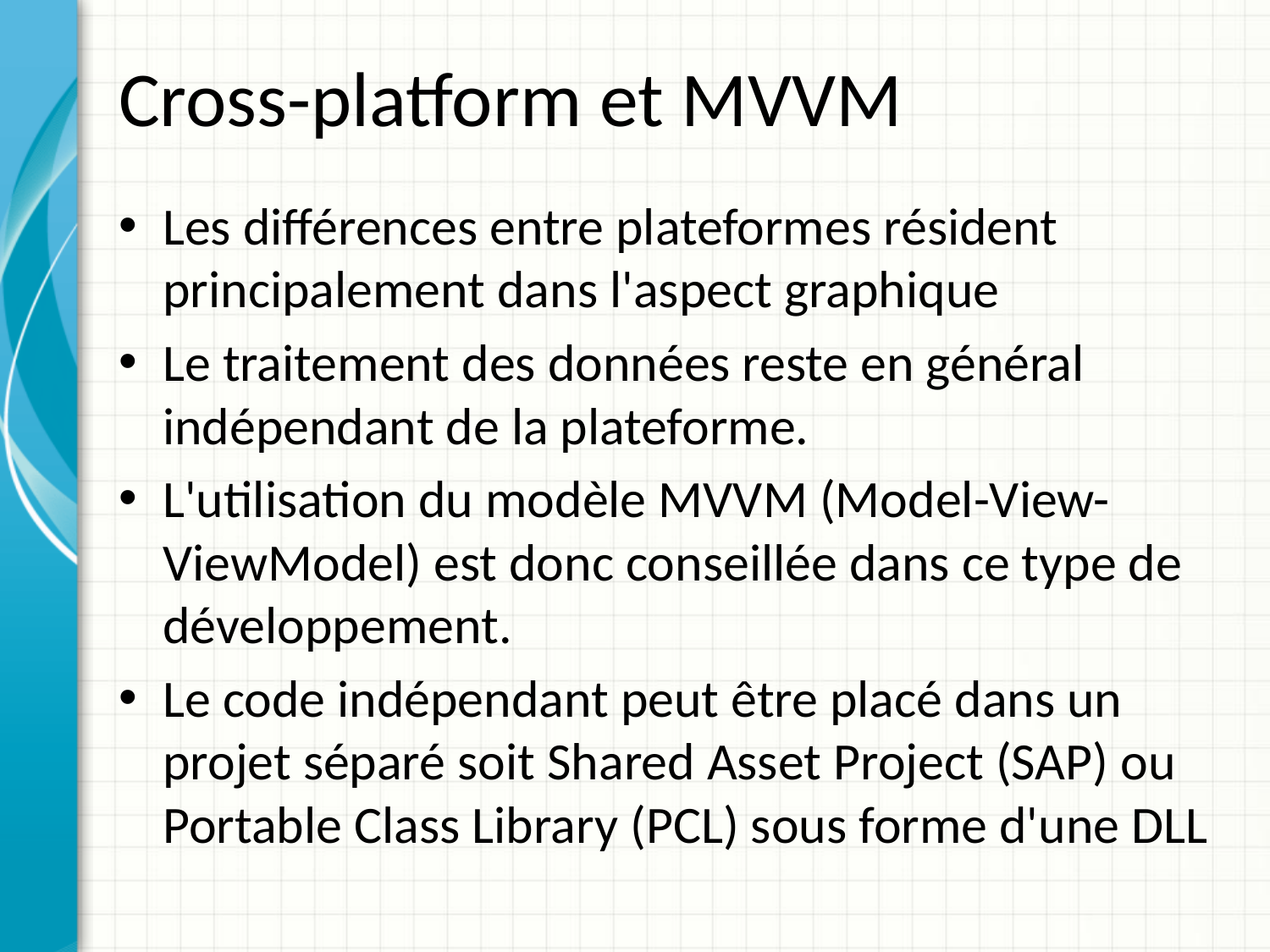

# Cross-platform et MVVM
Les différences entre plateformes résident principalement dans l'aspect graphique
Le traitement des données reste en général indépendant de la plateforme.
L'utilisation du modèle MVVM (Model-View-ViewModel) est donc conseillée dans ce type de développement.
Le code indépendant peut être placé dans un projet séparé soit Shared Asset Project (SAP) ou Portable Class Library (PCL) sous forme d'une DLL